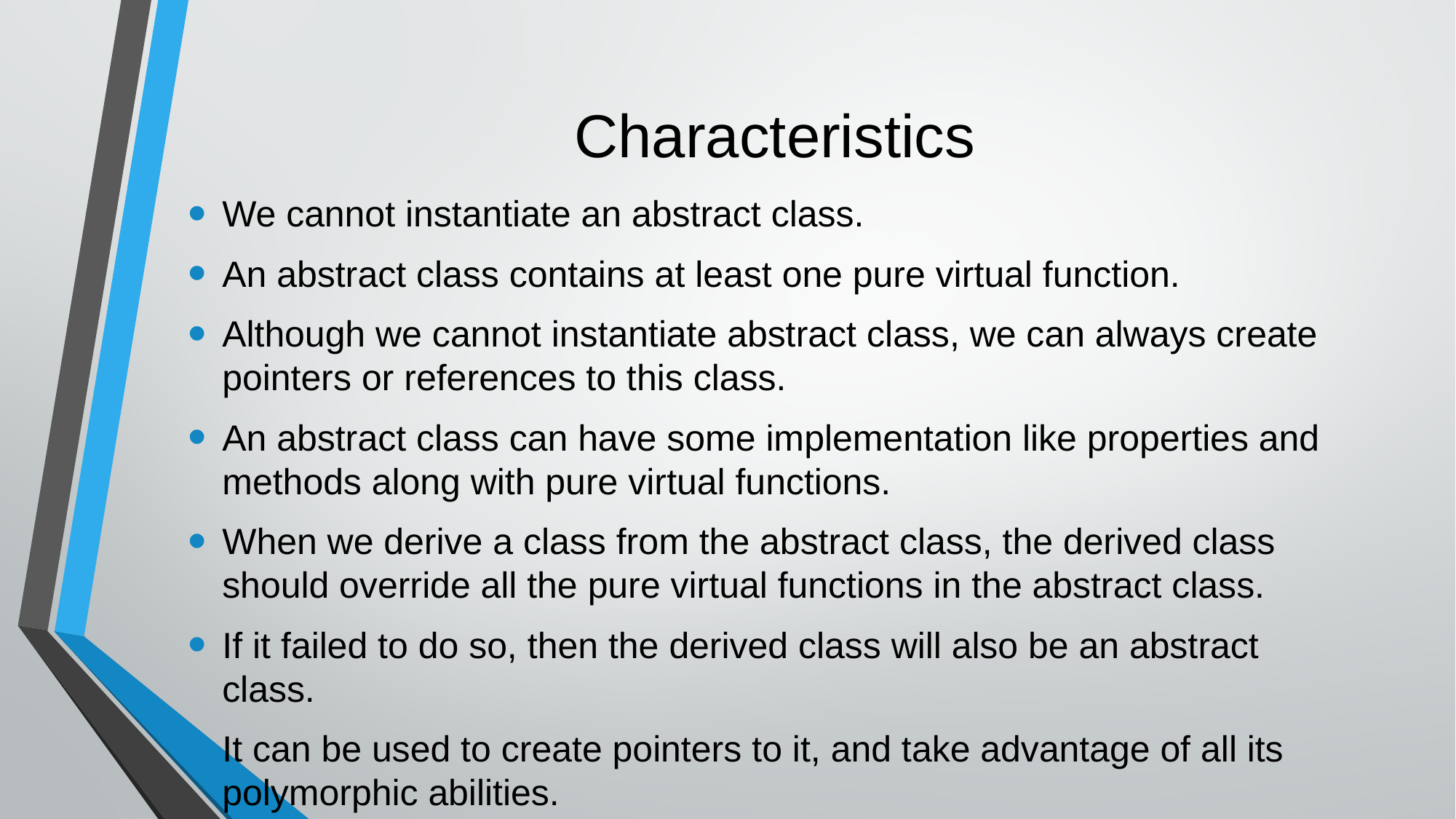

# Characteristics
We cannot instantiate an abstract class.
An abstract class contains at least one pure virtual function.
Although we cannot instantiate abstract class, we can always create pointers or references to this class.
An abstract class can have some implementation like properties and methods along with pure virtual functions.
When we derive a class from the abstract class, the derived class should override all the pure virtual functions in the abstract class.
If it failed to do so, then the derived class will also be an abstract class.
It can be used to create pointers to it, and take advantage of all its polymorphic abilities.